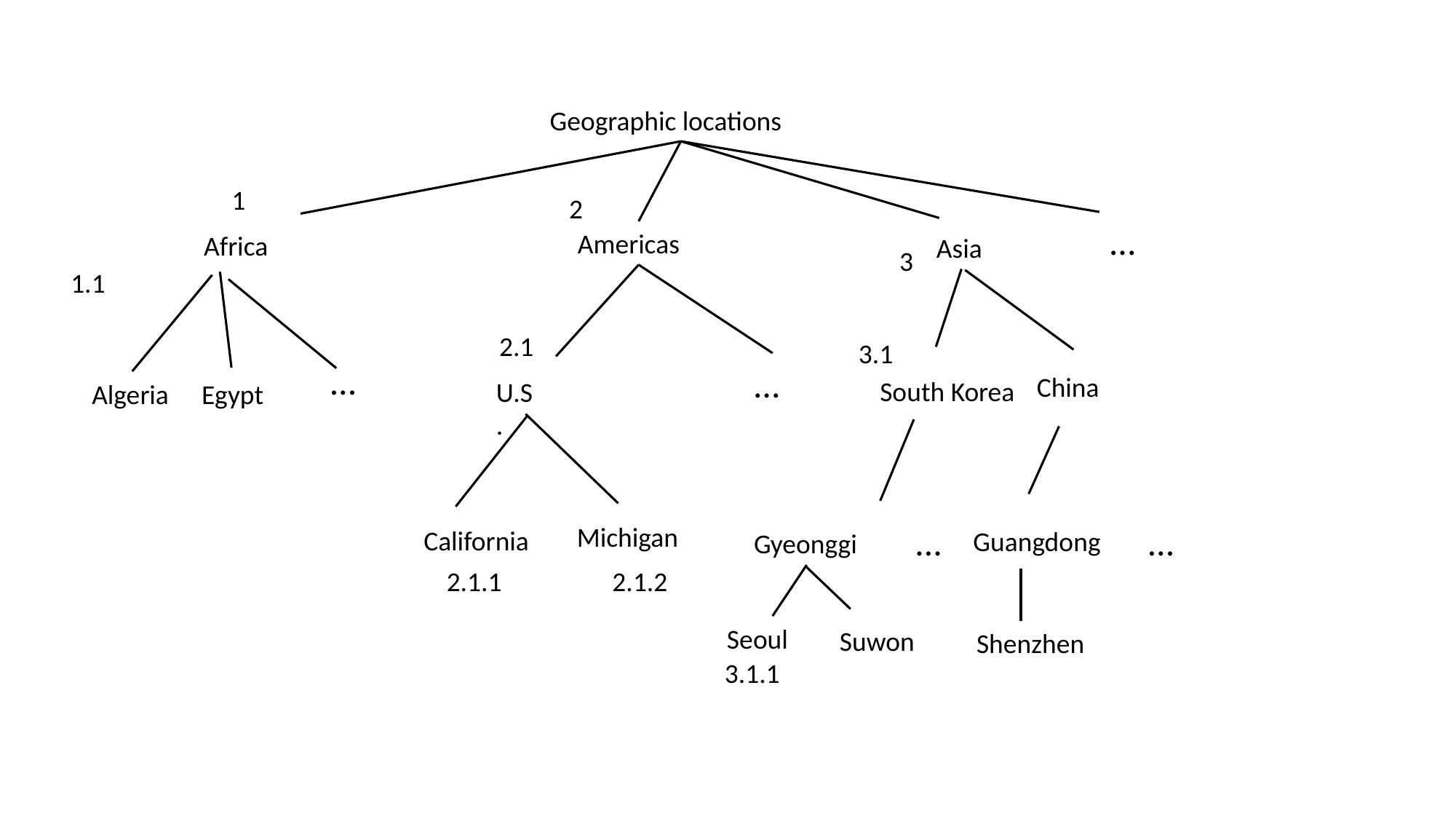

Geographic locations
1
2
…
Americas
Africa
Asia
3
1.1
2.1
3.1
…
…
China
South Korea
U.S.
Egypt
Algeria
Michigan
…
…
California
Guangdong
Gyeonggi
2.1.1
2.1.2
Seoul
Suwon
Shenzhen
3.1.1